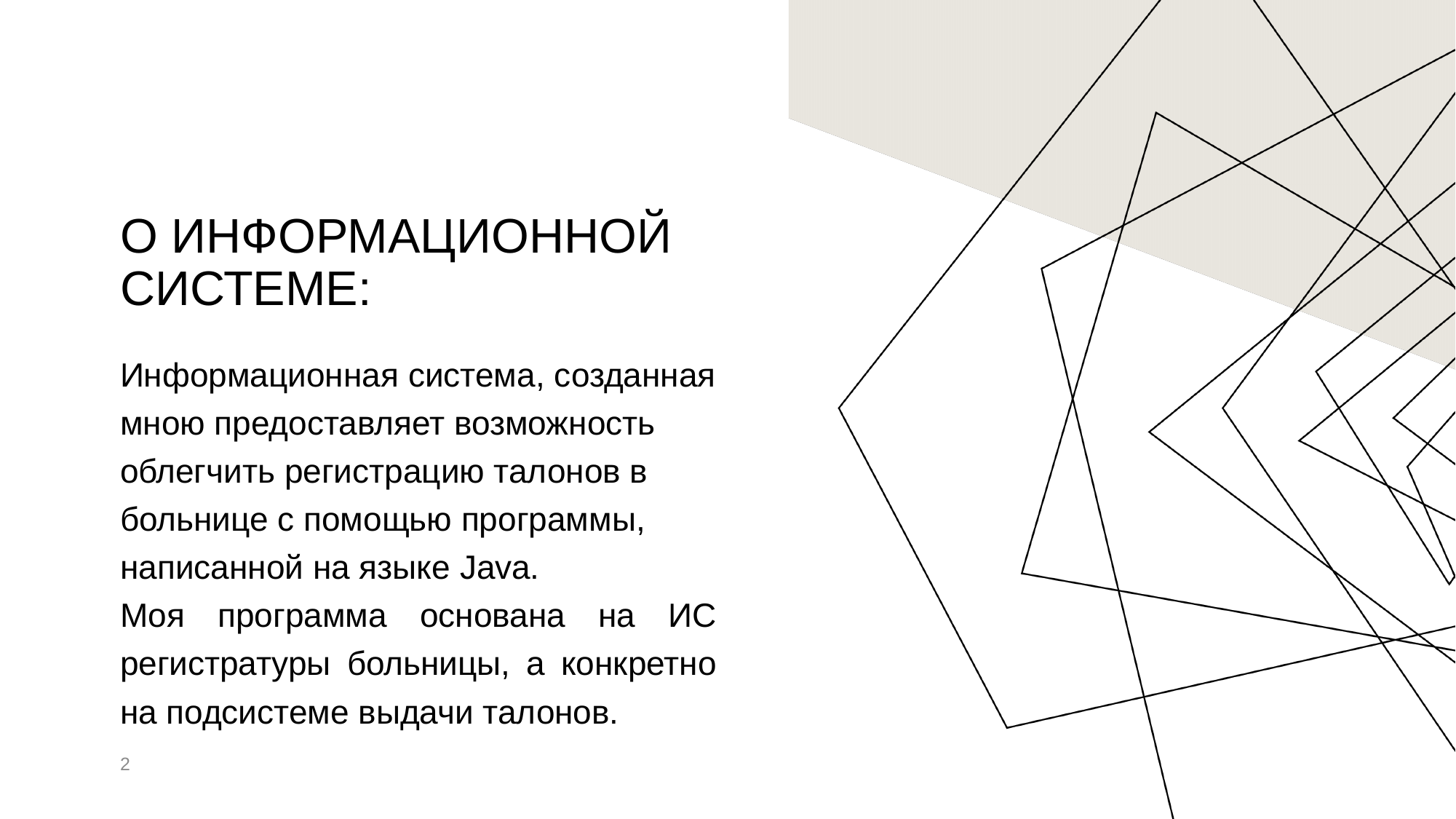

# О Информационной системе:
Информационная система, созданная мною предоставляет возможность облегчить регистрацию талонов в больнице с помощью программы, написанной на языке Java.
Моя программа основана на ИС регистратуры больницы, а конкретно на подсистеме выдачи талонов.
2